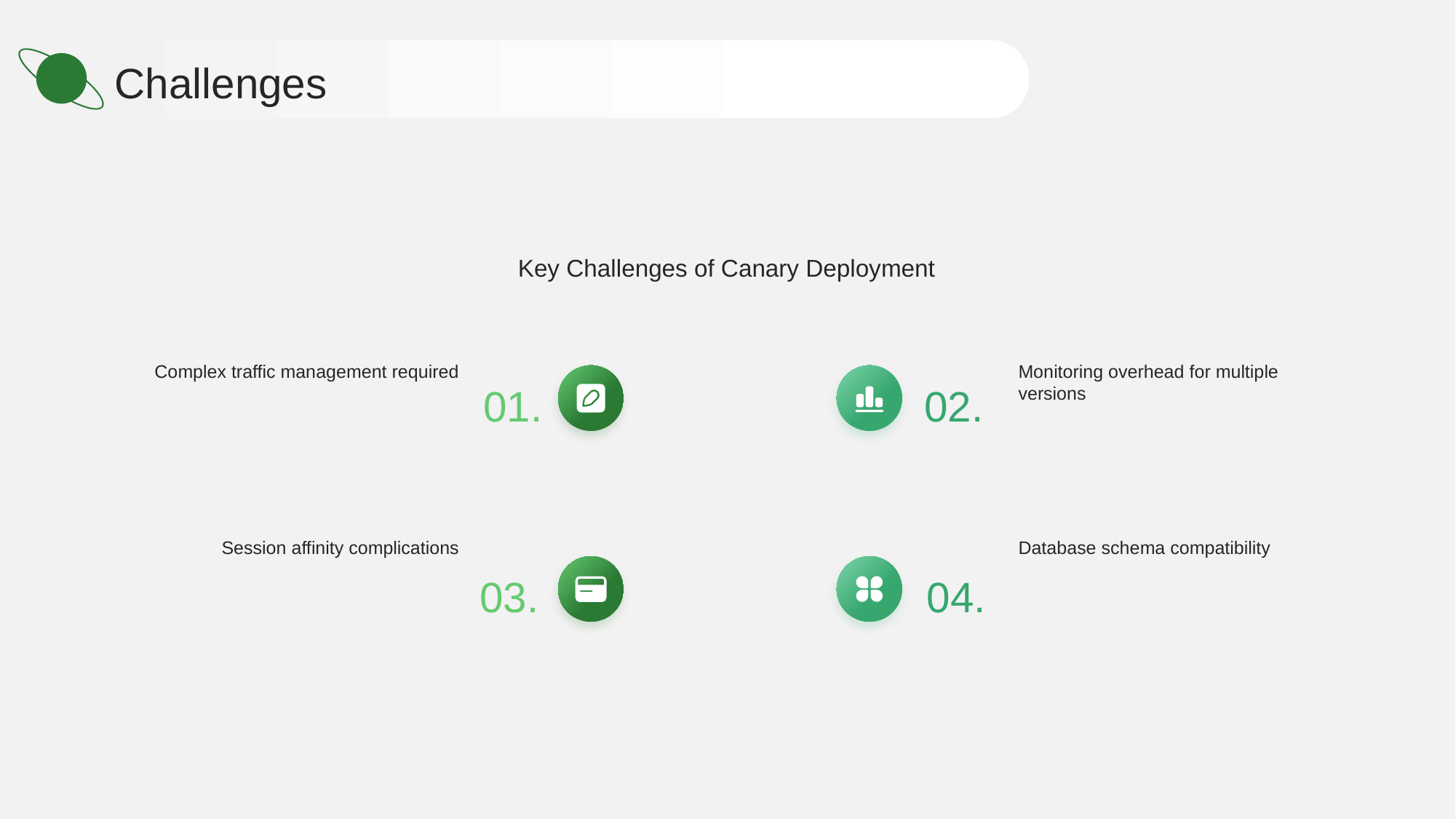

Challenges

Key Challenges of Canary Deployment
Complex traffic management required
Monitoring overhead for multiple versions

01.
02.

Session affinity complications
Database schema compatibility

03.
04.